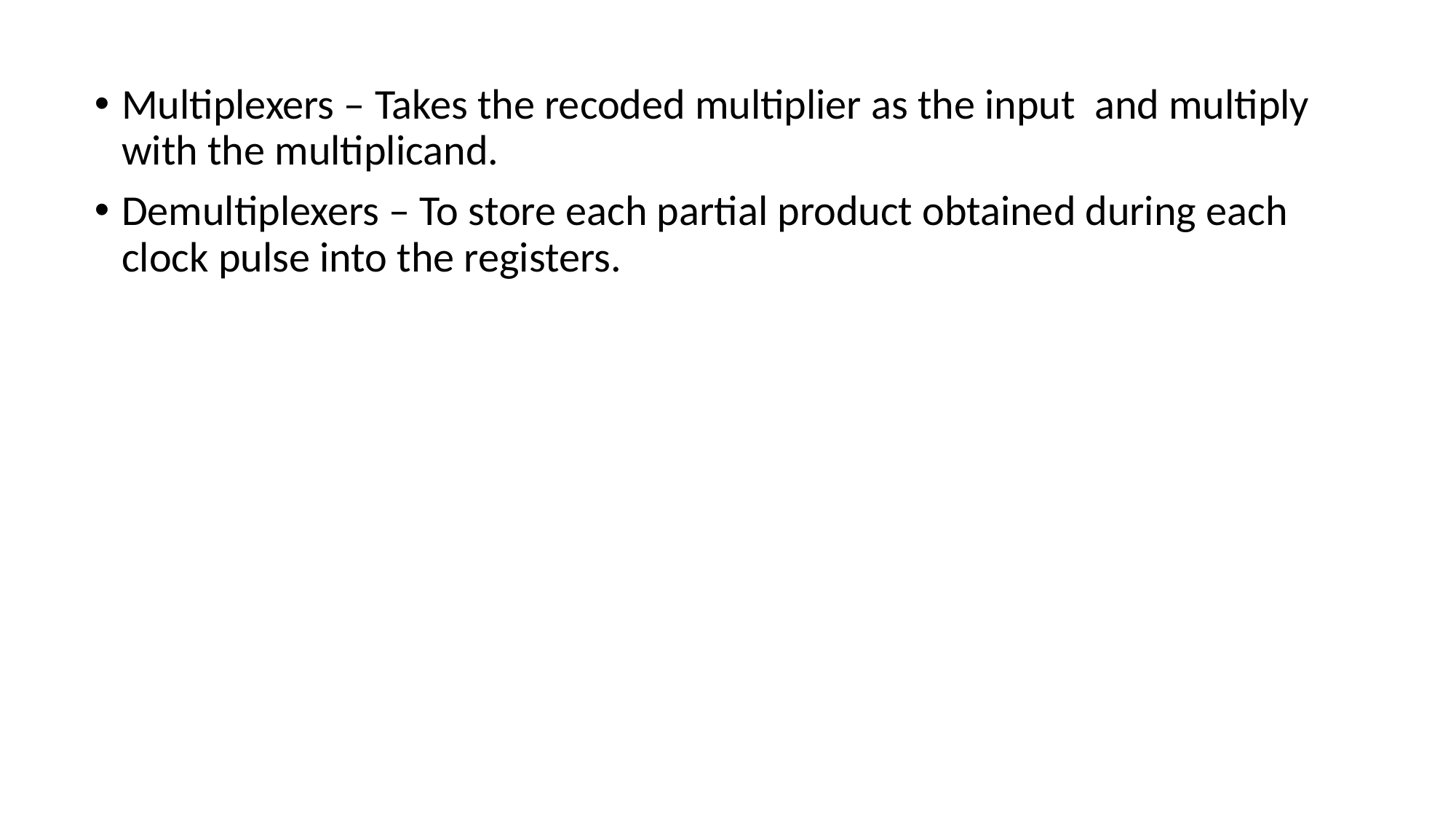

Multiplexers – Takes the recoded multiplier as the input  and multiply with the multiplicand.
Demultiplexers – To store each partial product obtained during each clock pulse into the registers.